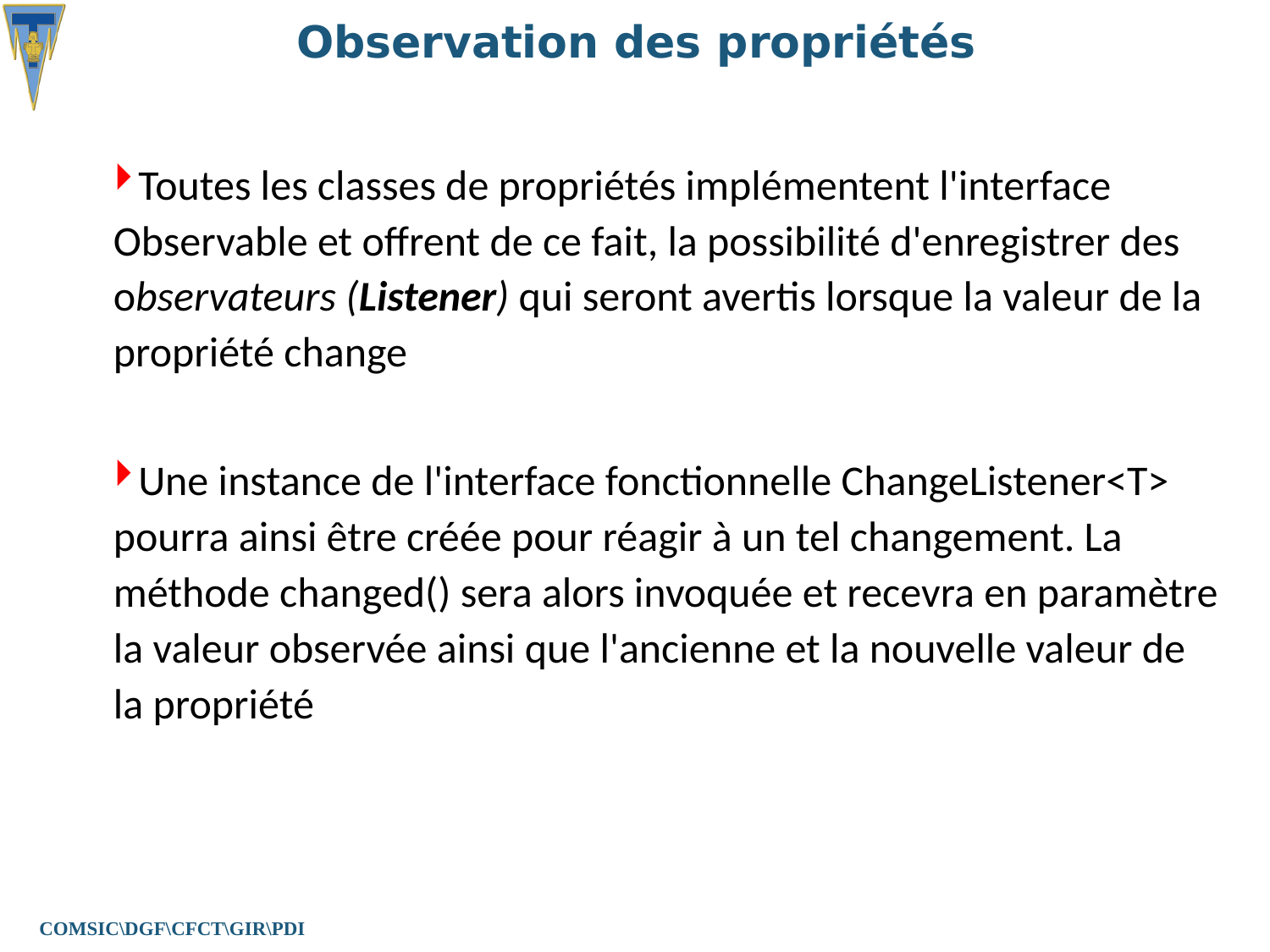

# Observation des propriétés
Toutes les classes de propriétés implémentent l'interface Observable et offrent de ce fait, la possibilité d'enregistrer des observateurs (Listener) qui seront avertis lorsque la valeur de la propriété change

Une instance de l'interface fonctionnelle ChangeListener<T> pourra ainsi être créée pour réagir à un tel changement. La méthode changed() sera alors invoquée et recevra en paramètre la valeur observée ainsi que l'ancienne et la nouvelle valeur de la propriété